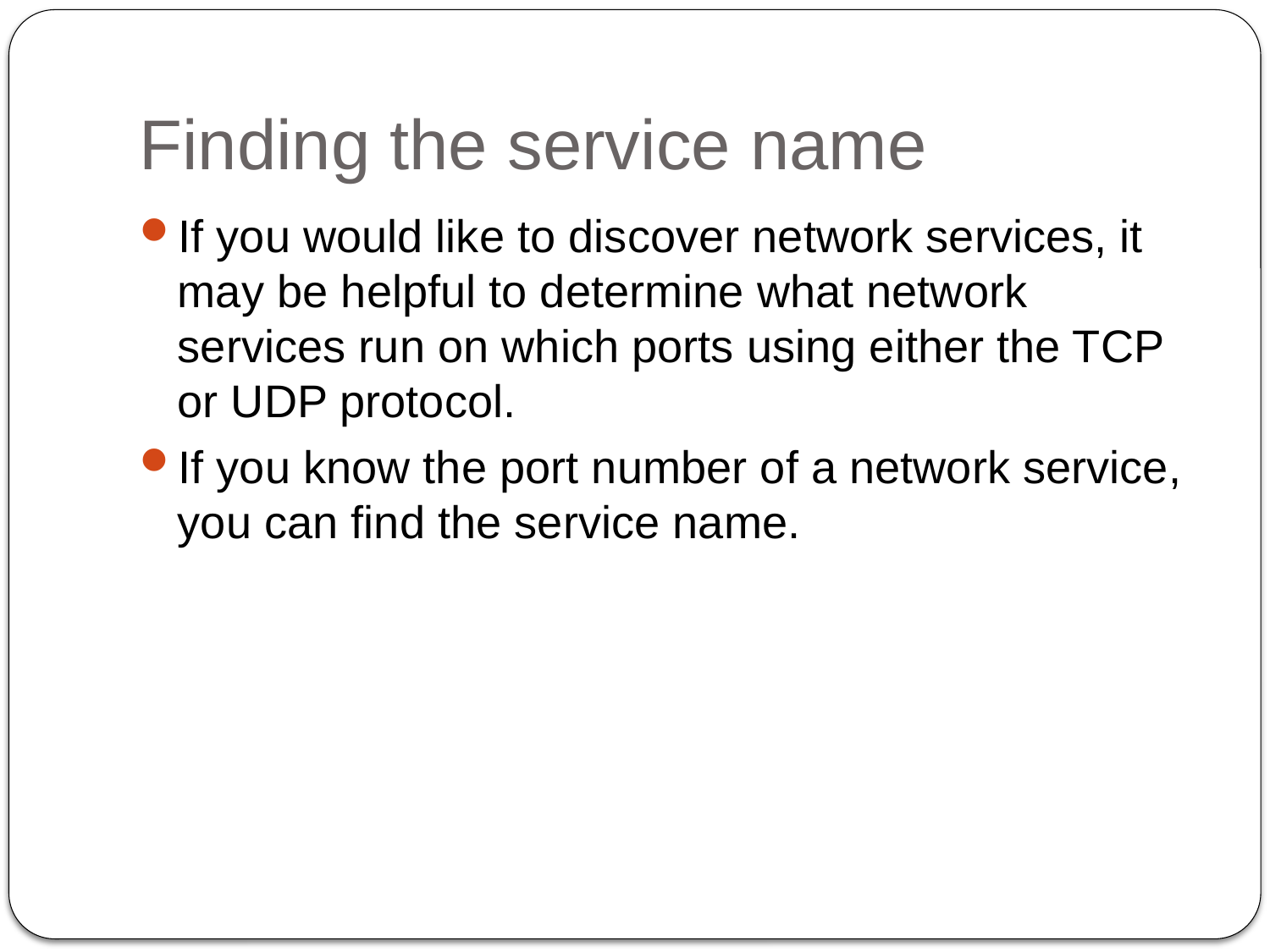

# Finding the service name
If you would like to discover network services, it may be helpful to determine what network services run on which ports using either the TCP or UDP protocol.
If you know the port number of a network service, you can find the service name.